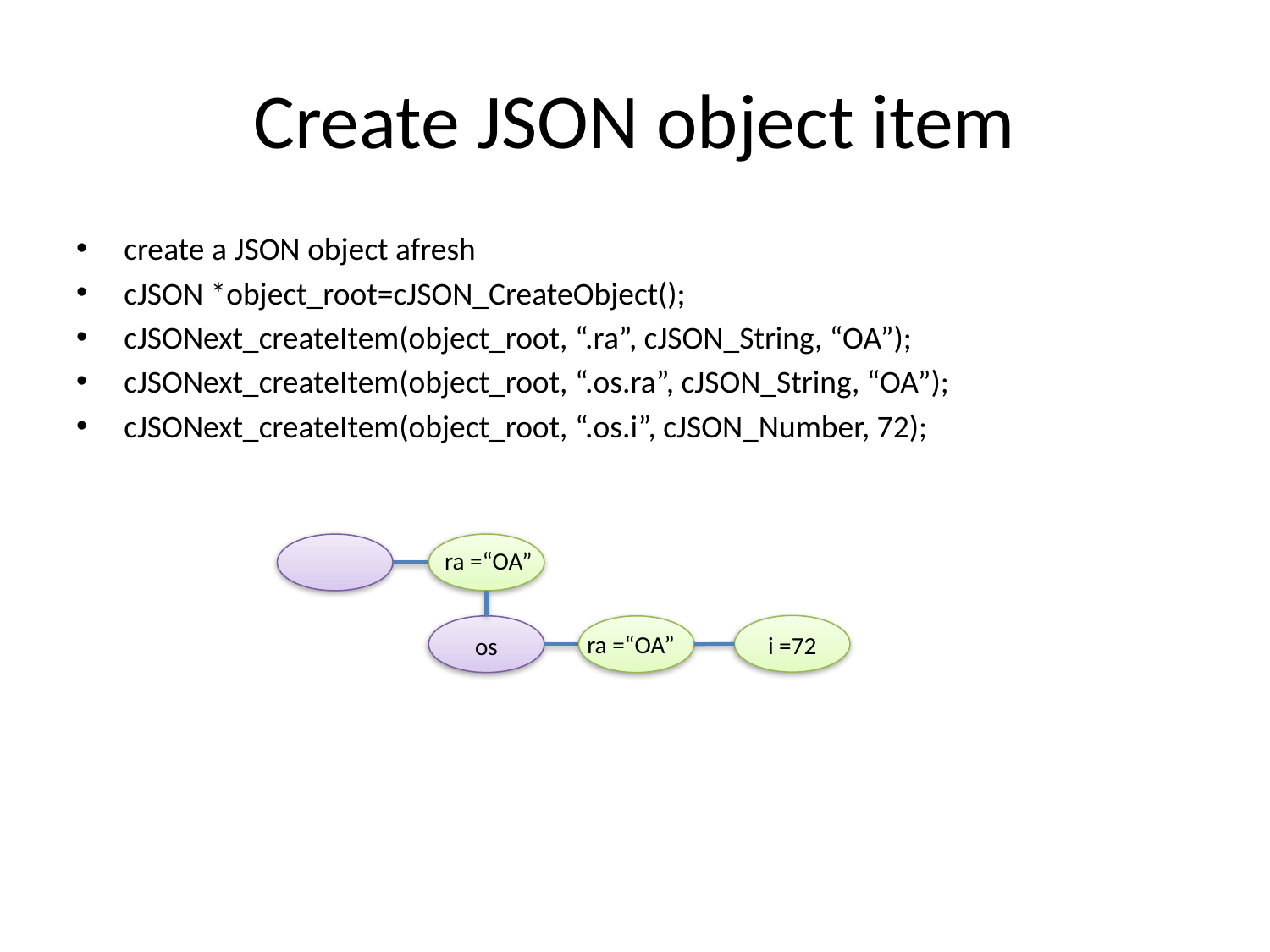

# Create JSON object item
create a JSON object afresh
cJSON *object_root=cJSON_CreateObject();
cJSONext_createItem(object_root, “.ra”, cJSON_String, “OA”);
cJSONext_createItem(object_root, “.os.ra”, cJSON_String, “OA”);
cJSONext_createItem(object_root, “.os.i”, cJSON_Number, 72);

ra =“OA”
i =72
os

ra =“OA”